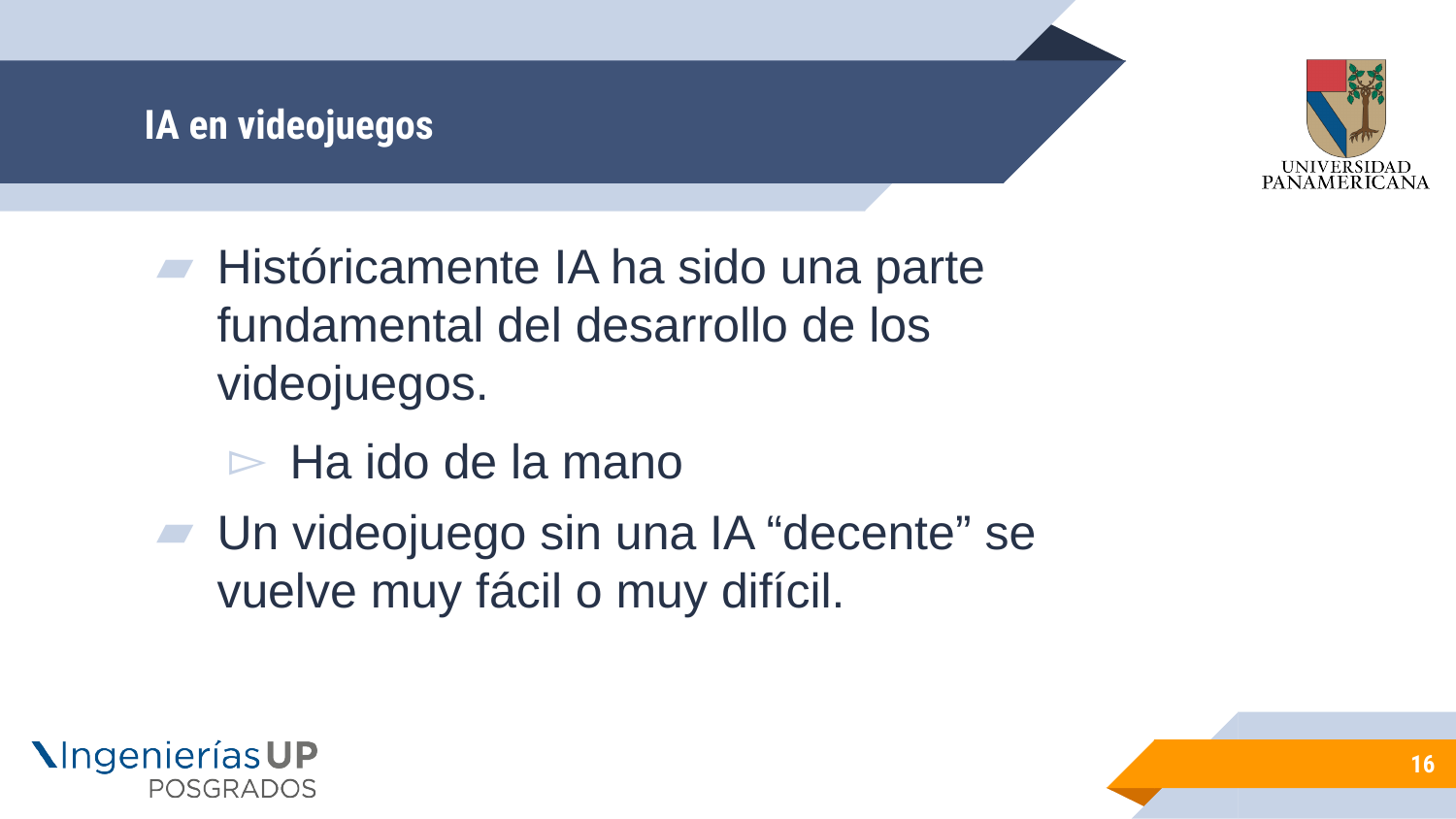

# IA en videojuegos
Históricamente IA ha sido una parte fundamental del desarrollo de los videojuegos.
Ha ido de la mano
Un videojuego sin una IA “decente” se vuelve muy fácil o muy difícil.

16